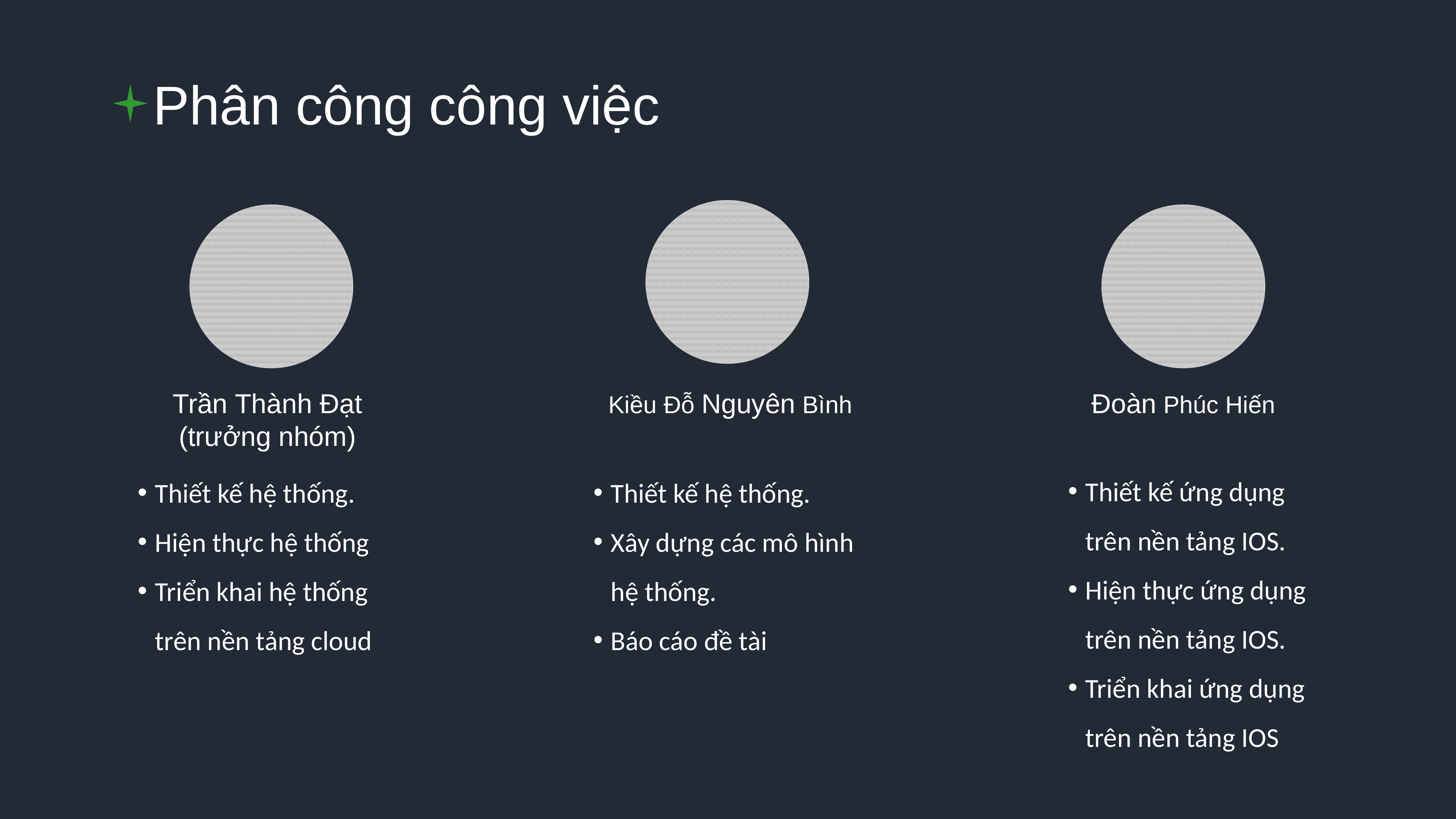

Phân công công việc

Kiều Đỗ Nguyên Bình
Trần Thành Đạt
(trưởng nhóm)
Đoàn Phúc Hiến
Thiết kế ứng dụng trên nền tảng IOS.
Hiện thực ứng dụng trên nền tảng IOS.
Triển khai ứng dụng trên nền tảng IOS
Thiết kế hệ thống.
Hiện thực hệ thống
Triển khai hệ thống trên nền tảng cloud
Thiết kế hệ thống.
Xây dựng các mô hình hệ thống.
Báo cáo đề tài